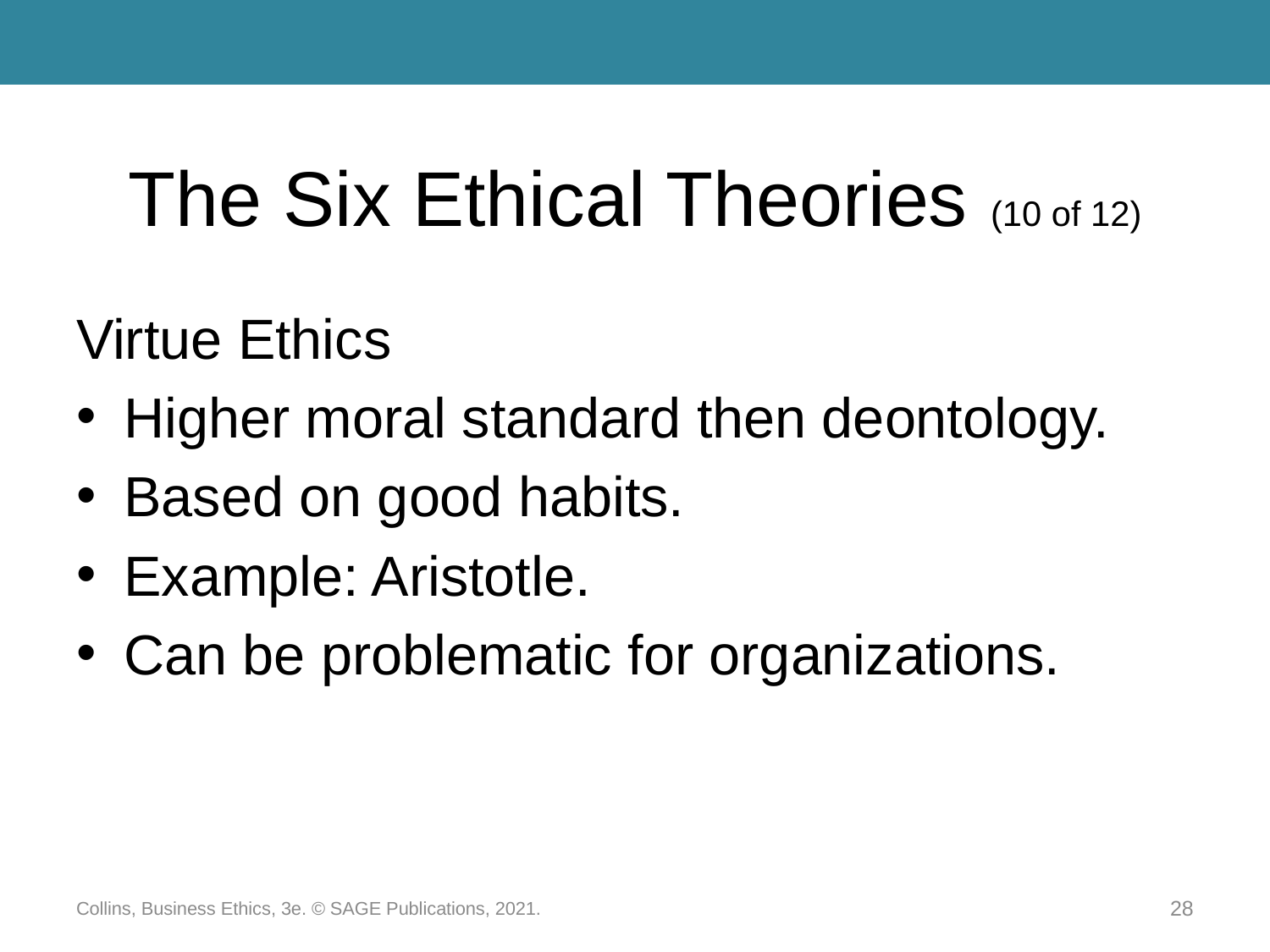

# The Six Ethical Theories (10 of 12)
Virtue Ethics
Higher moral standard then deontology.
Based on good habits.
Example: Aristotle.
Can be problematic for organizations.

Collins, Business Ethics, 3e. © SAGE Publications, 2021.
28